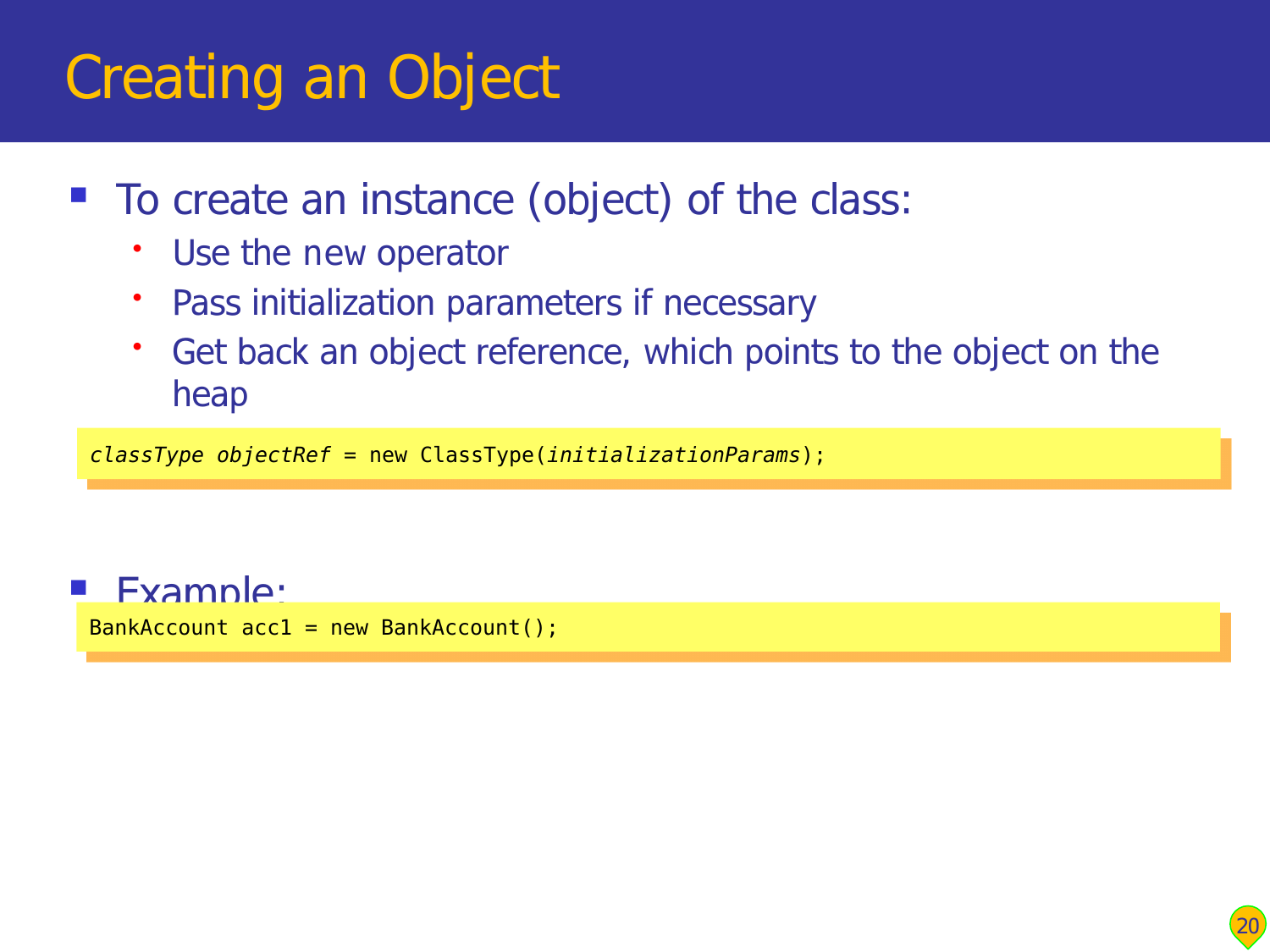

# Creating an Object
To create an instance (object) of the class:
Use the new operator
Pass initialization parameters if necessary
Get back an object reference, which points to the object on the heap

Example:
classType objectRef = new ClassType(initializationParams);
BankAccount acc1 = new BankAccount();
20